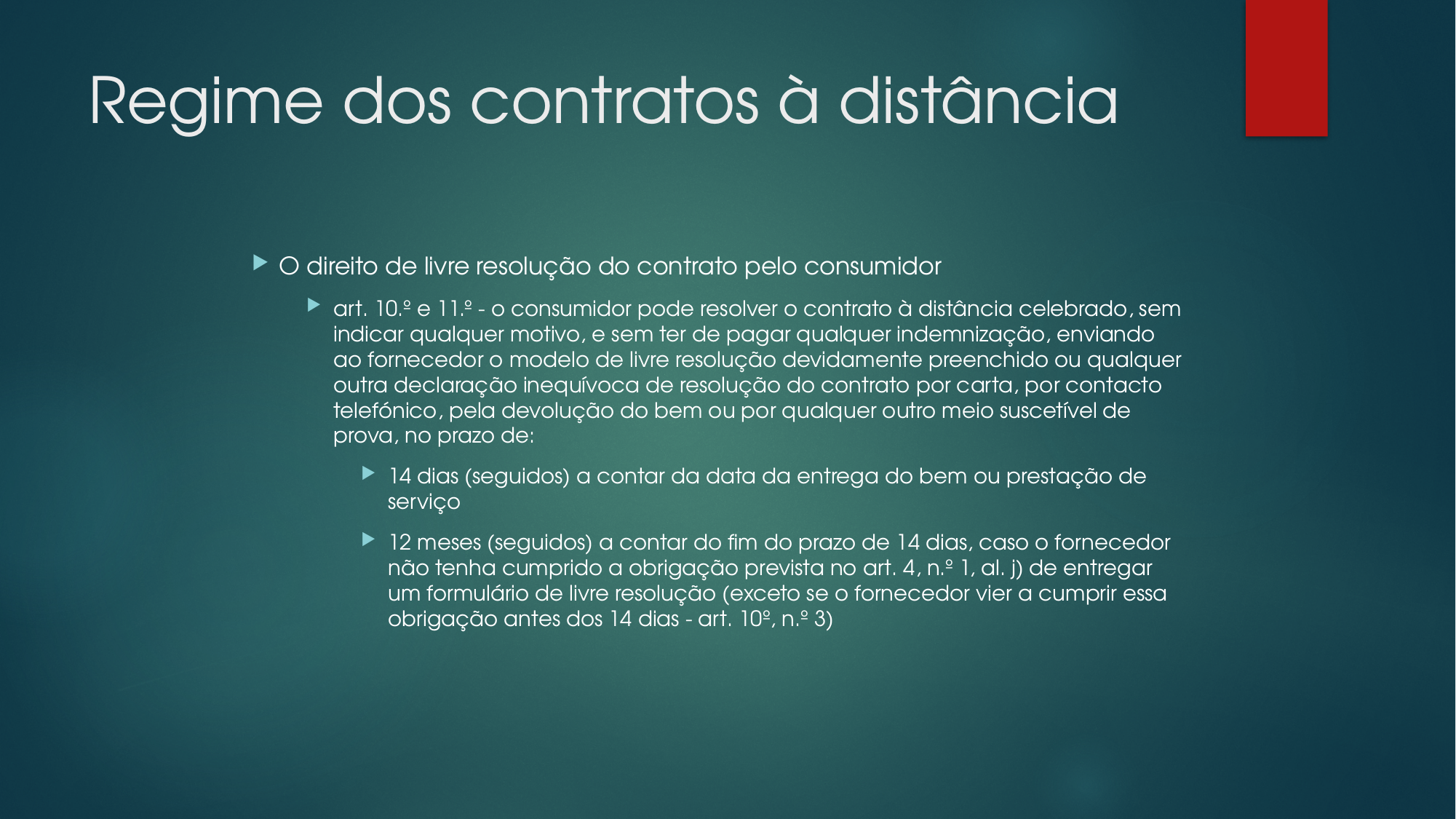

# Regime dos contratos à distância
O direito de livre resolução do contrato pelo consumidor
art. 10.º e 11.º - o consumidor pode resolver o contrato à distância celebrado, sem indicar qualquer motivo, e sem ter de pagar qualquer indemnização, enviando ao fornecedor o modelo de livre resolução devidamente preenchido ou qualquer outra declaração inequívoca de resolução do contrato por carta, por contacto telefónico, pela devolução do bem ou por qualquer outro meio suscetível de prova, no prazo de:
14 dias (seguidos) a contar da data da entrega do bem ou prestação de serviço
12 meses (seguidos) a contar do fim do prazo de 14 dias, caso o fornecedor não tenha cumprido a obrigação prevista no art. 4, n.º 1, al. j) de entregar um formulário de livre resolução (exceto se o fornecedor vier a cumprir essa obrigação antes dos 14 dias - art. 10º, n.º 3)